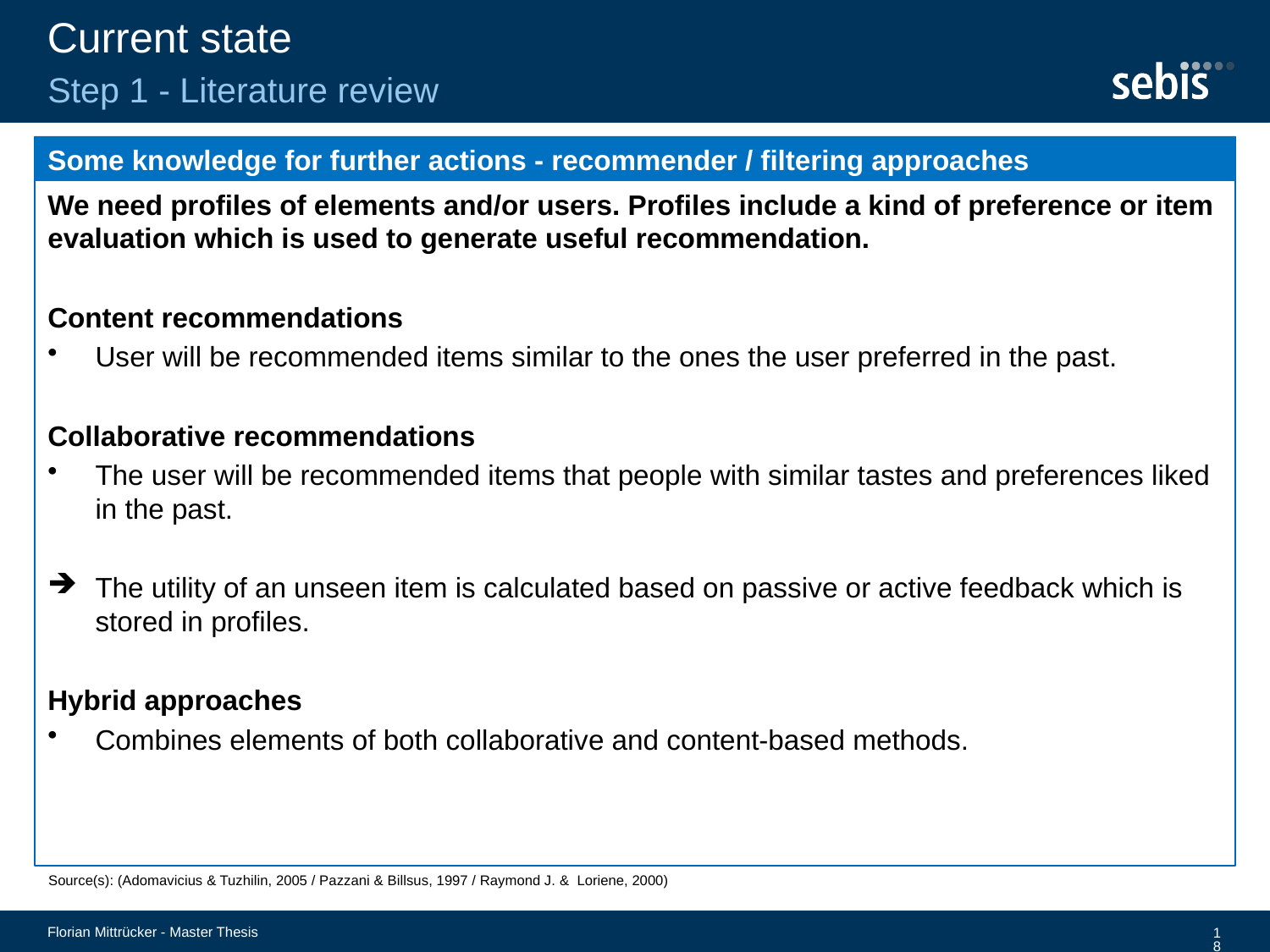

# Current state
Step 1 - Literature review
Some knowledge for further actions - recommender / filtering approaches

We need profiles of elements and/or users. Profiles include a kind of preference or item evaluation which is used to generate useful recommendation.

Content recommendations
User will be recommended items similar to the ones the user preferred in the past.

Collaborative recommendations
The user will be recommended items that people with similar tastes and preferences liked in the past.

The utility of an unseen item is calculated based on passive or active feedback which is stored in profiles.

Hybrid approaches
Combines elements of both collaborative and content-based methods.

Source(s): (Adomavicius & Tuzhilin, 2005 / Pazzani & Billsus, 1997 / Raymond J. &  Loriene, 2000)
Florian Mittrücker - Master Thesis
18